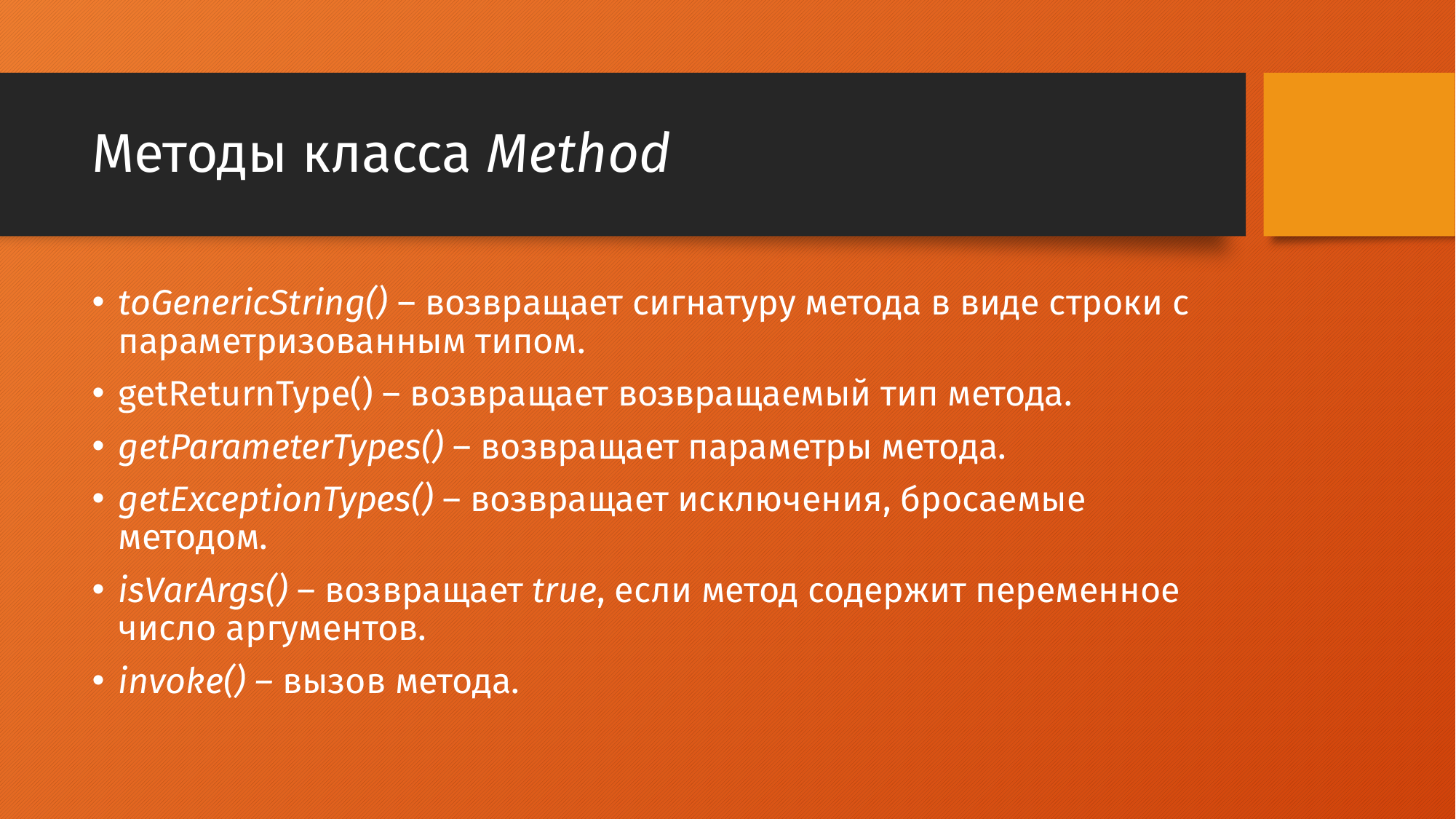

# Методы класса Method
toGenericString() – возвращает сигнатуру метода в виде строки с параметризованным типом.
getReturnType() – возвращает возвращаемый тип метода.
getParameterTypes() – возвращает параметры метода.
getExceptionTypes() – возвращает исключения, бросаемые методом.
isVarArgs() – возвращает true, если метод содержит переменное число аргументов.
invoke() – вызов метода.